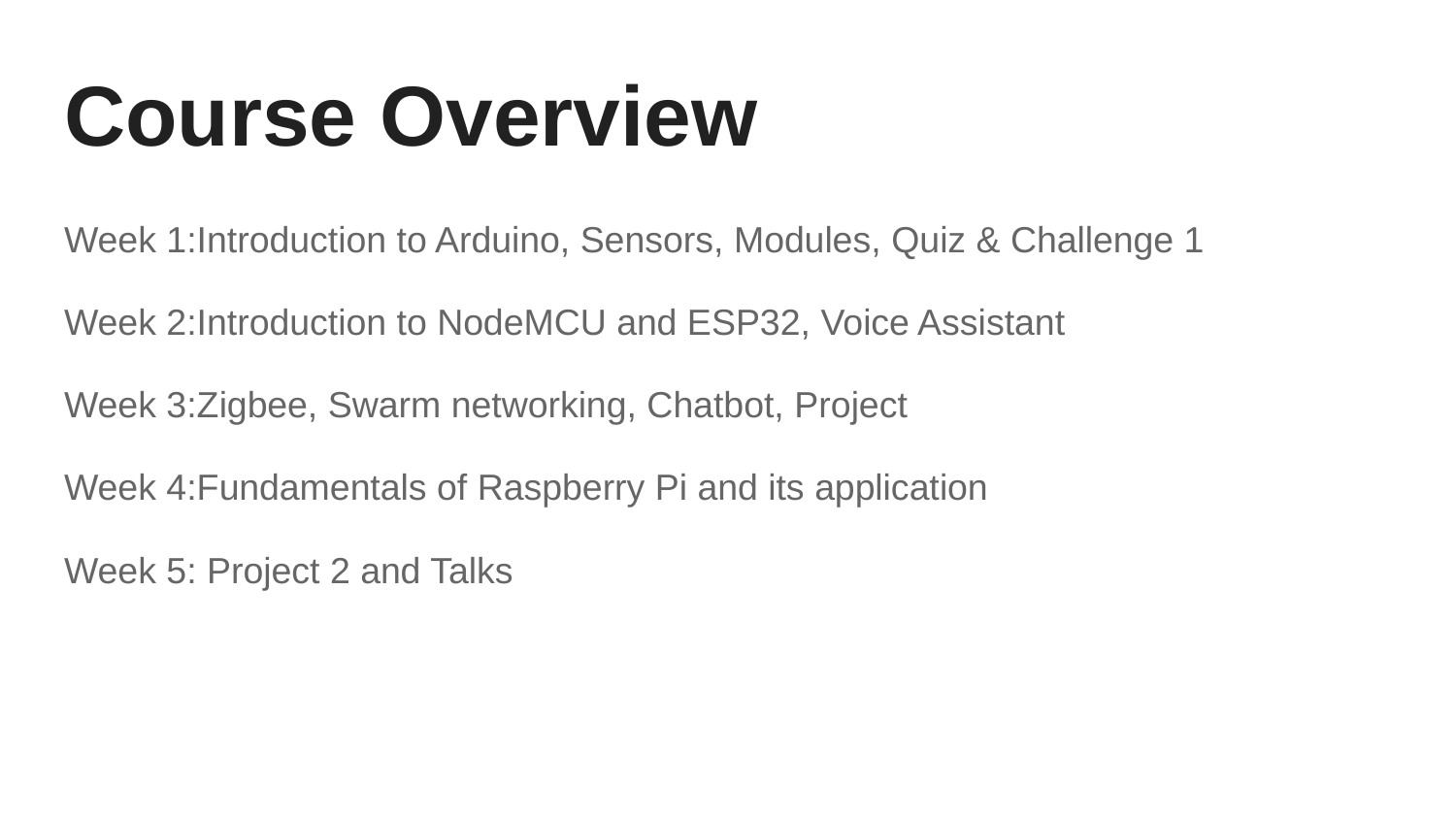

# Course Overview
Week 1:Introduction to Arduino, Sensors, Modules, Quiz & Challenge 1
Week 2:Introduction to NodeMCU and ESP32, Voice Assistant
Week 3:Zigbee, Swarm networking, Chatbot, Project
Week 4:Fundamentals of Raspberry Pi and its application
Week 5: Project 2 and Talks